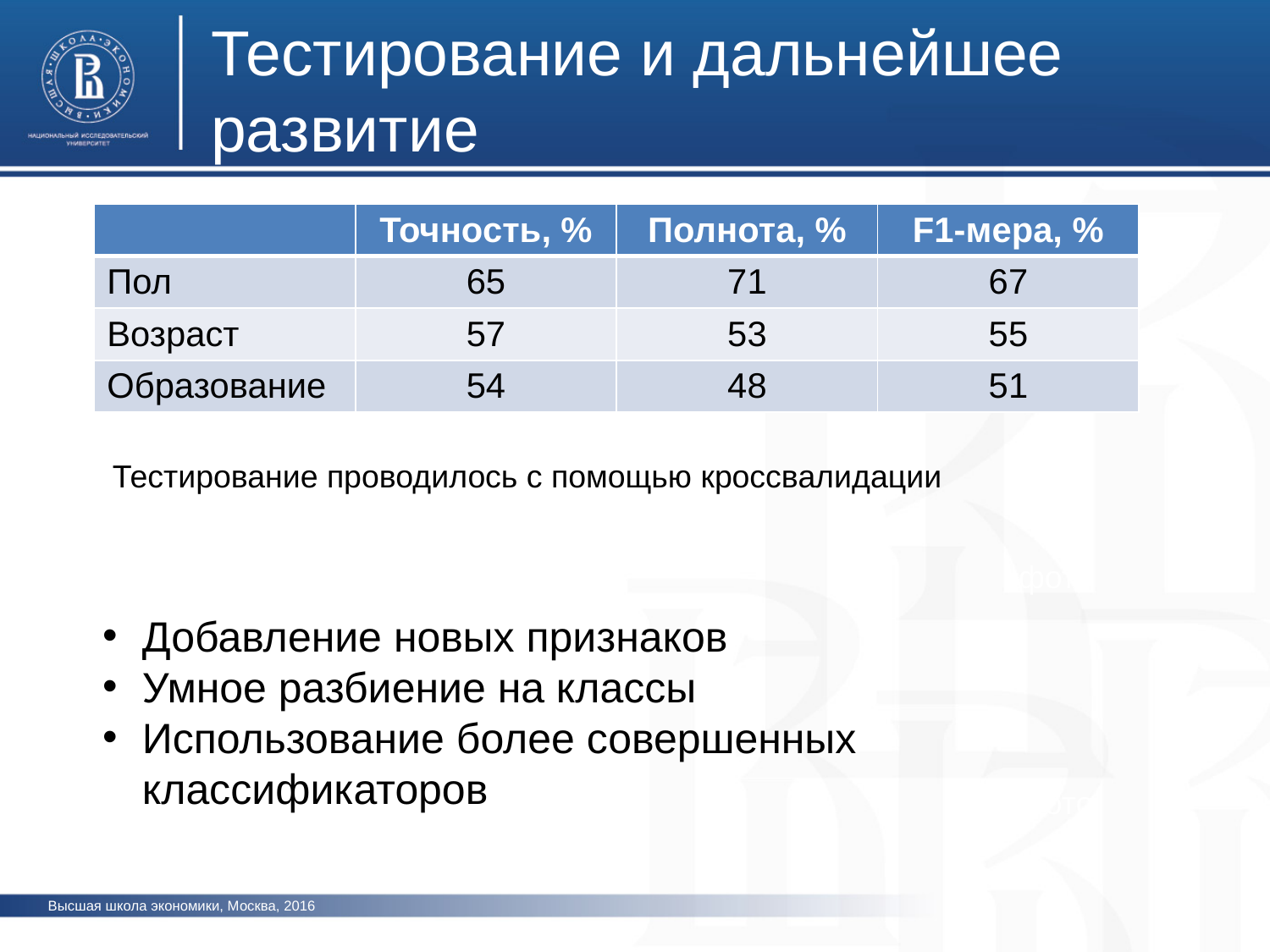

Тестирование и дальнейшее развитие
|  | Точность, % | Полнота, % | F1-мера, % |
| --- | --- | --- | --- |
| Пол | 65 | 71 | 67 |
| Возраст | 57 | 53 | 55 |
| Образование | 54 | 48 | 51 |
фото
Тестирование проводилось с помощью кроссвалидации
фото
Добавление новых признаков
Умное разбиение на классы
Использование более совершенных классификаторов

фото
Высшая школа экономики, Москва, 2016